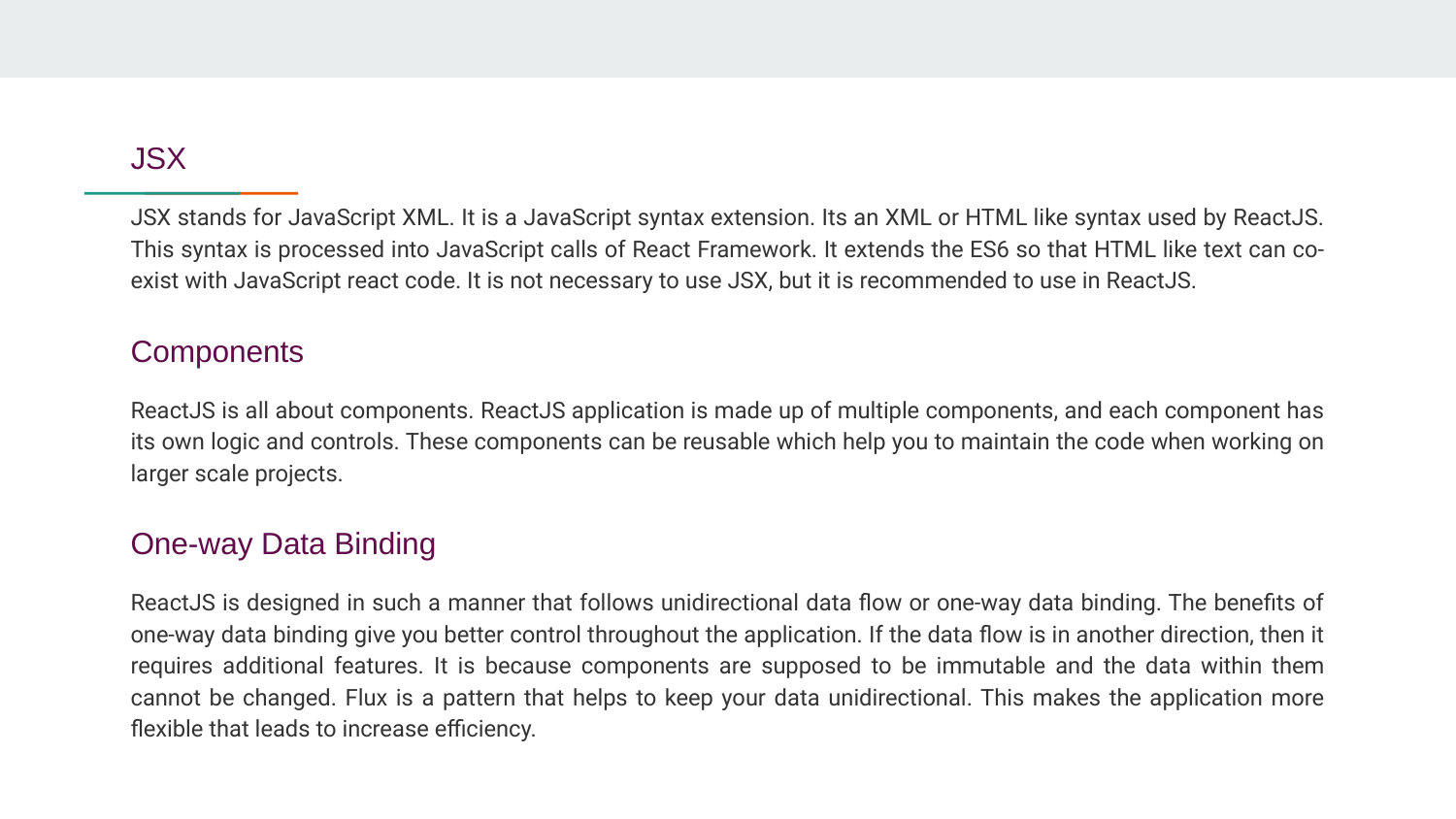

JSX
JSX stands for JavaScript XML. It is a JavaScript syntax extension. Its an XML or HTML like syntax used by ReactJS. This syntax is processed into JavaScript calls of React Framework. It extends the ES6 so that HTML like text can co-exist with JavaScript react code. It is not necessary to use JSX, but it is recommended to use in ReactJS.
Components
ReactJS is all about components. ReactJS application is made up of multiple components, and each component has its own logic and controls. These components can be reusable which help you to maintain the code when working on larger scale projects.
One-way Data Binding
ReactJS is designed in such a manner that follows unidirectional data flow or one-way data binding. The benefits of one-way data binding give you better control throughout the application. If the data flow is in another direction, then it requires additional features. It is because components are supposed to be immutable and the data within them cannot be changed. Flux is a pattern that helps to keep your data unidirectional. This makes the application more flexible that leads to increase efficiency.